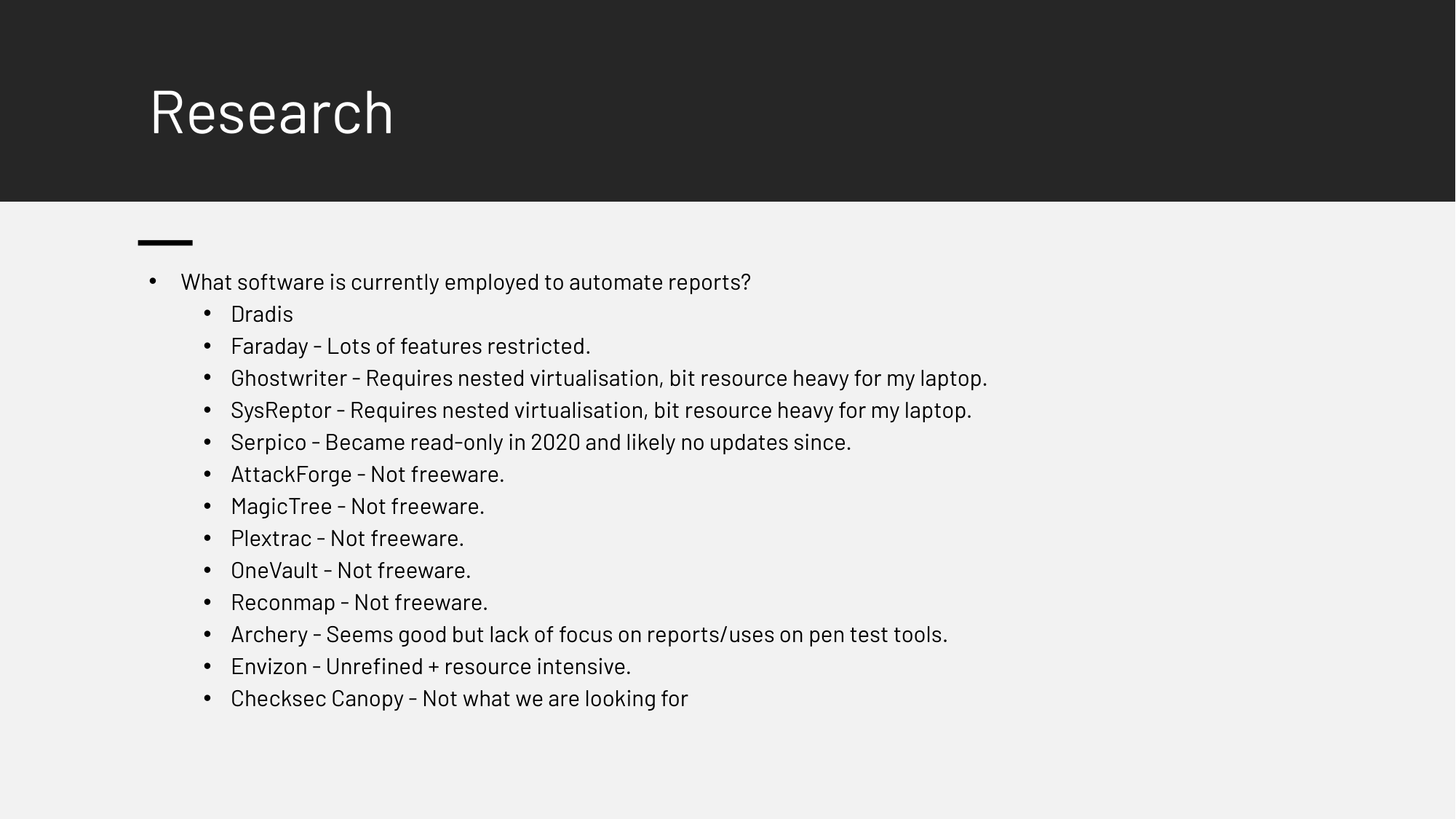

# Research

 What software is currently employed to automate reports?
Dradis
Faraday - Lots of features restricted.
Ghostwriter - Requires nested virtualisation, bit resource heavy for my laptop.
SysReptor - Requires nested virtualisation, bit resource heavy for my laptop.
Serpico - Became read-only in 2020 and likely no updates since.
AttackForge - Not freeware.
MagicTree - Not freeware.
Plextrac - Not freeware.
OneVault - Not freeware.
Reconmap - Not freeware.
Archery - Seems good but lack of focus on reports/uses on pen test tools.
Envizon - Unrefined + resource intensive.
Checksec Canopy - Not what we are looking for